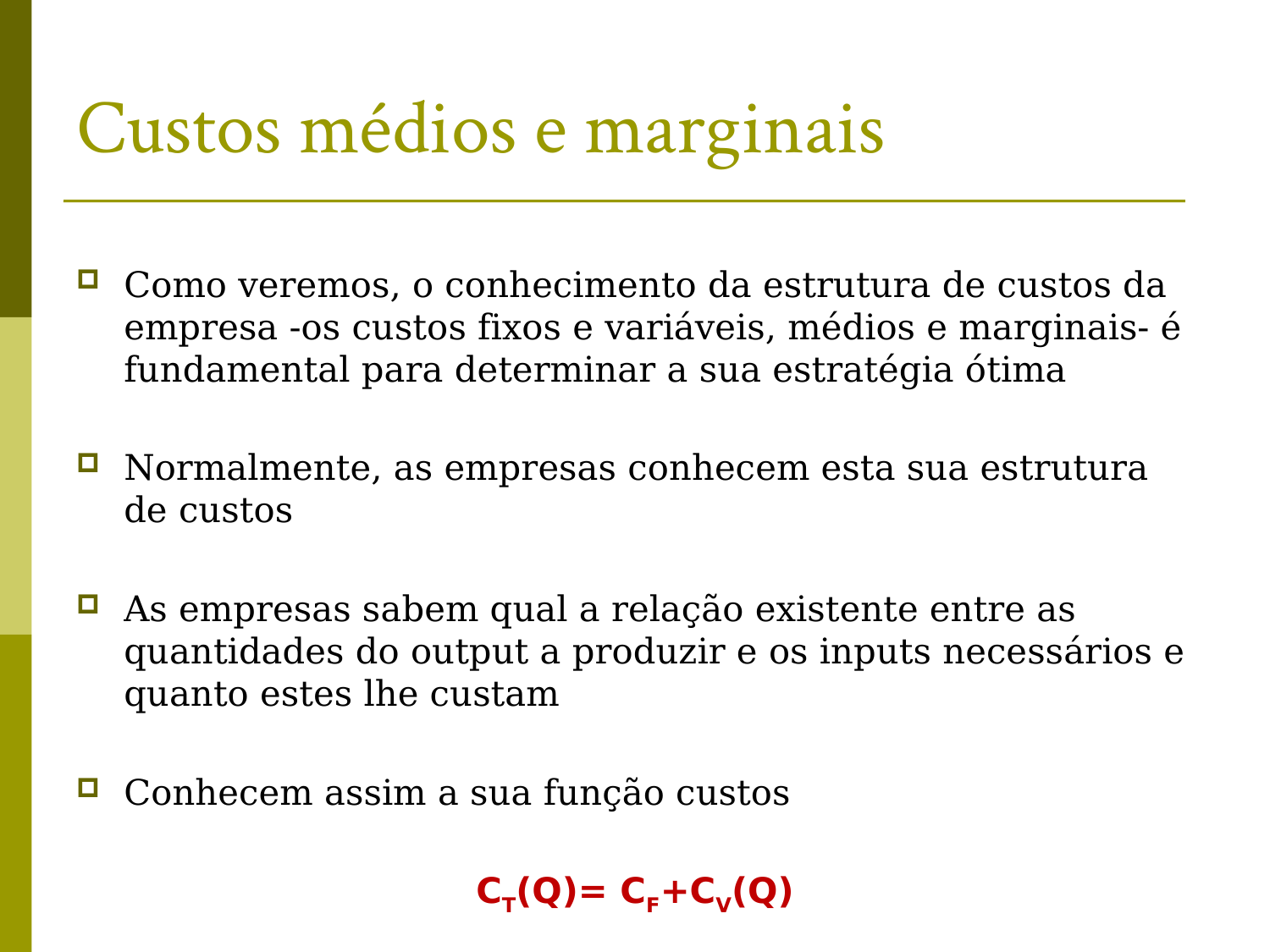

# Custos médios e marginais

Como veremos, o conhecimento da estrutura de custos da empresa -os custos fixos e variáveis, médios e marginais- é fundamental para determinar a sua estratégia ótima

Normalmente, as empresas conhecem esta sua estrutura de custos

As empresas sabem qual a relação existente entre as quantidades do output a produzir e os inputs necessários e quanto estes lhe custam

Conhecem assim a sua função custos

CT(Q)= CF+CV(Q)